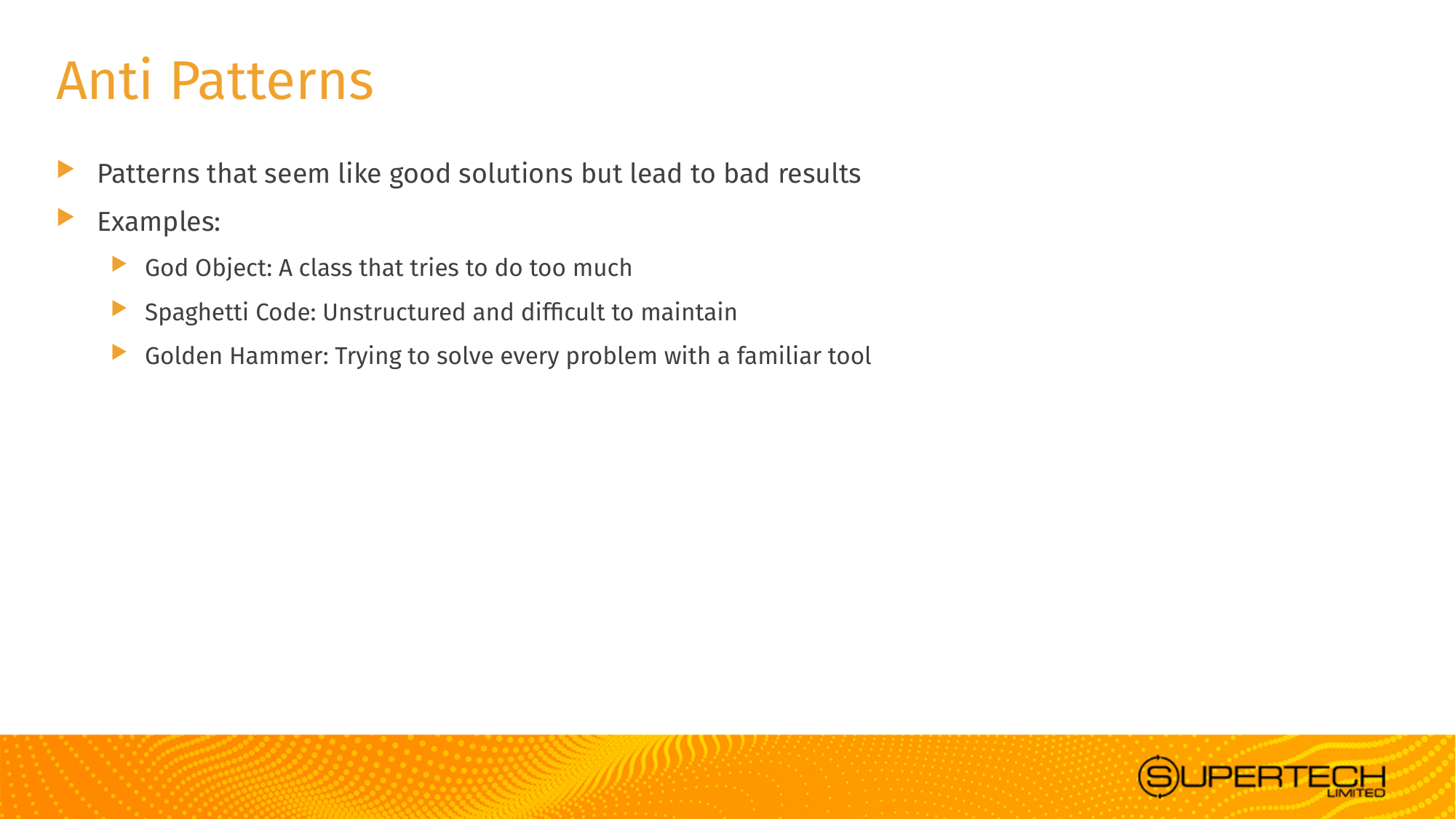

# Anti Patterns
Patterns that seem like good solutions but lead to bad results
Examples:
God Object: A class that tries to do too much
Spaghetti Code: Unstructured and difficult to maintain
Golden Hammer: Trying to solve every problem with a familiar tool